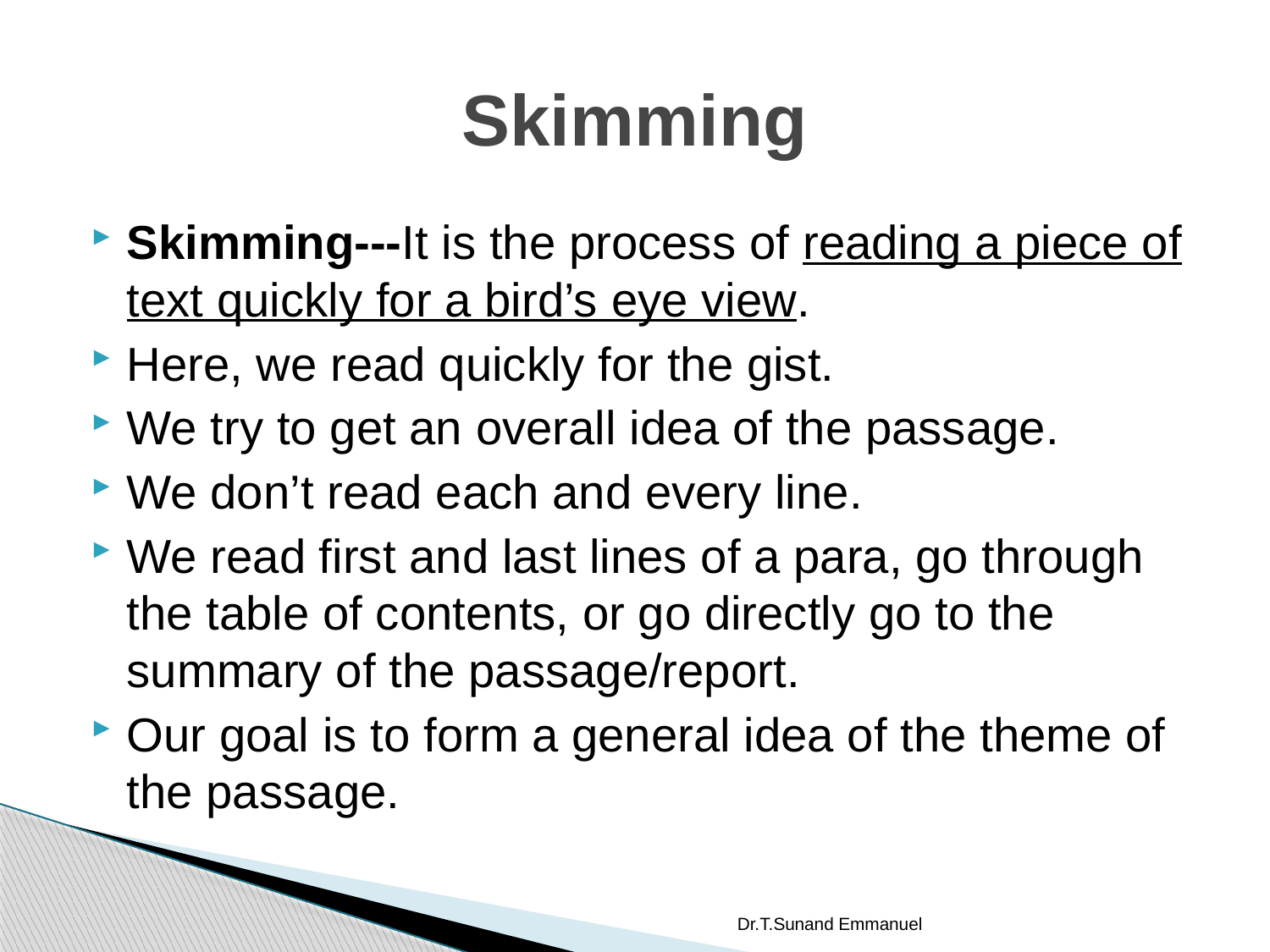

# Skimming
Skimming---It is the process of reading a piece of text quickly for a bird’s eye view.
Here, we read quickly for the gist.
We try to get an overall idea of the passage.
We don’t read each and every line.
We read first and last lines of a para, go through the table of contents, or go directly go to the summary of the passage/report.
Our goal is to form a general idea of the theme of the passage.
Dr.T.Sunand Emmanuel